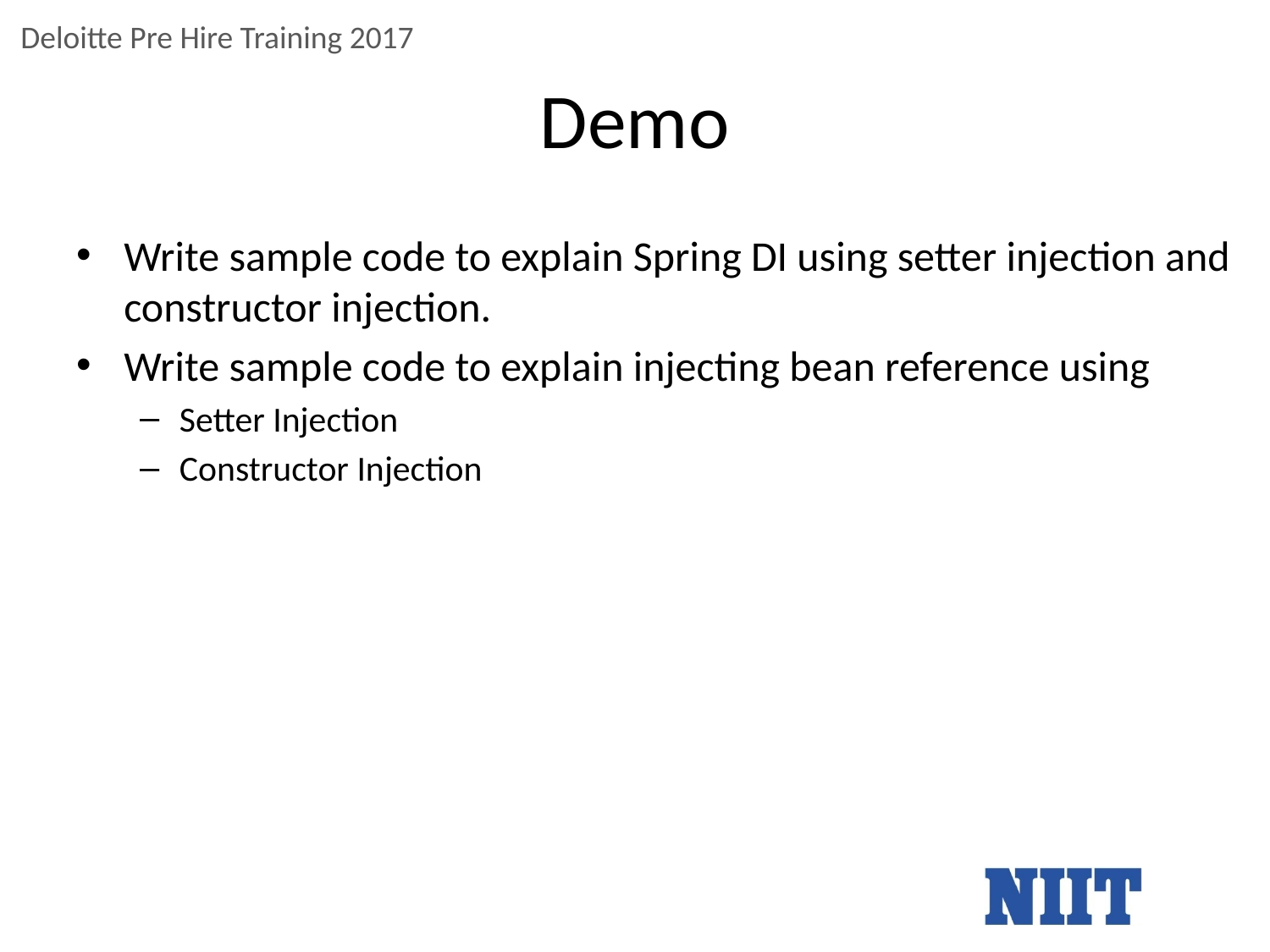

# Demo
Write sample code to explain Spring DI using setter injection and constructor injection.
Write sample code to explain injecting bean reference using
Setter Injection
Constructor Injection